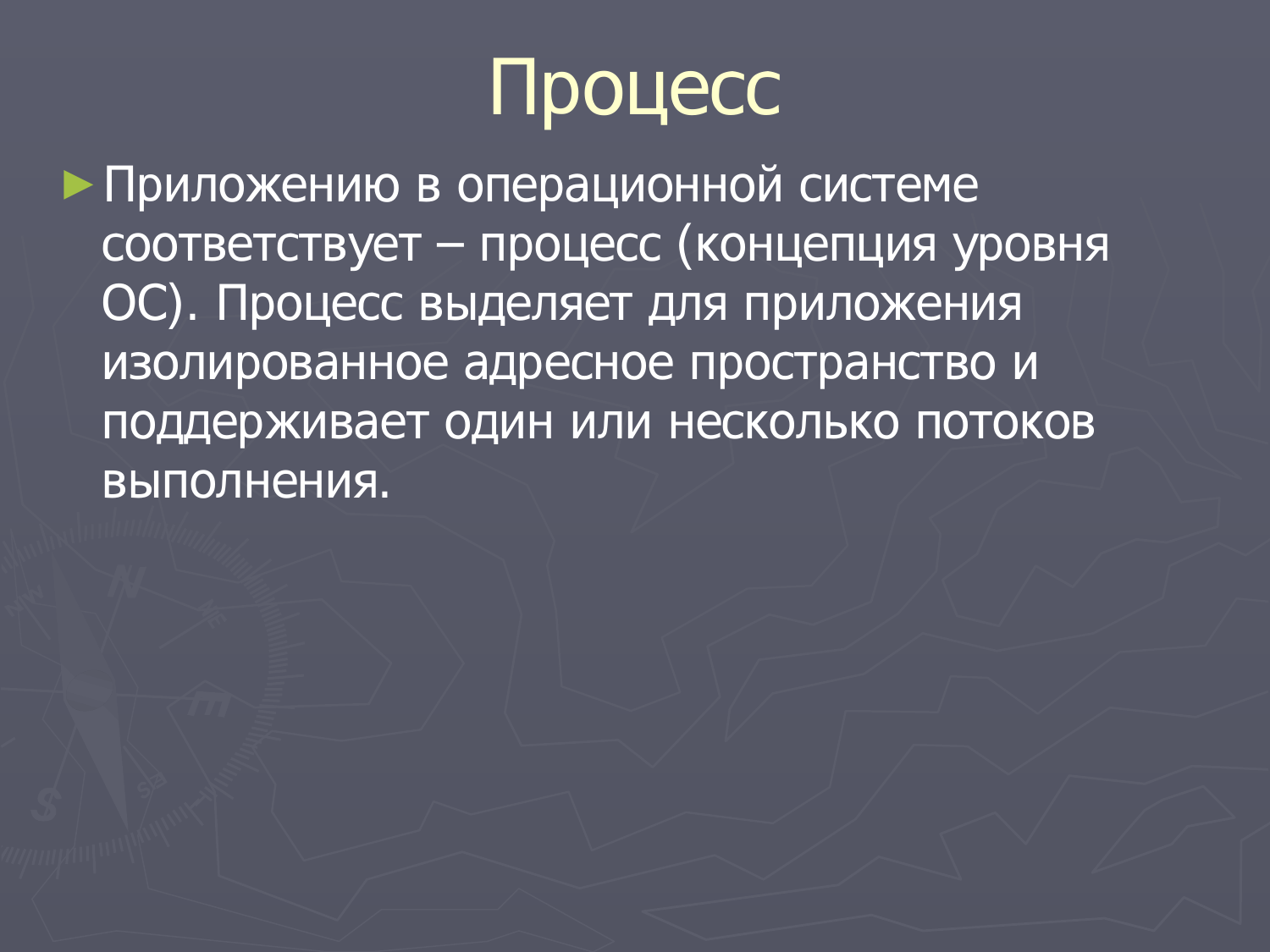

# Процесс
Приложению в операционной системе соответствует – процесс (концепция уровня ОС). Процесс выделяет для приложения изолированное адресное пространство и поддерживает один или несколько потоков выполнения.